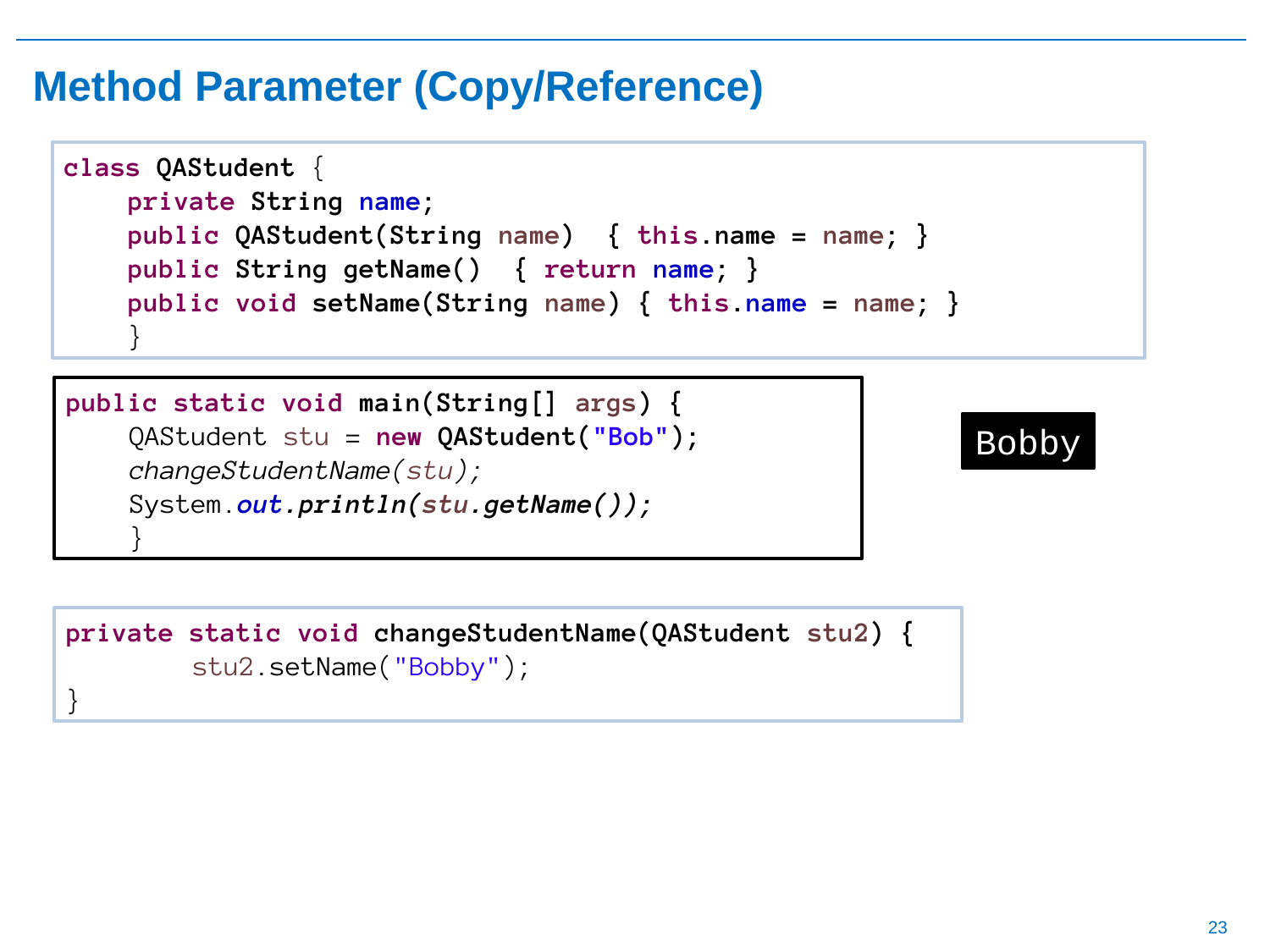

# Method Parameter (Copy/Reference)
class QAStudent {
private String name;
public QAStudent(String name)  { this.name = name; }
public String getName()  { return name; }
public void setName(String name) { this.name = name; }
}
public static void main(String[] args) {
QAStudent stu = new QAStudent("Bob");
changeStudentName(stu);
System.out.println(stu.getName());
}
Bobby
private static void changeStudentName(QAStudent stu2) {
	stu2.setName("Bobby");
}